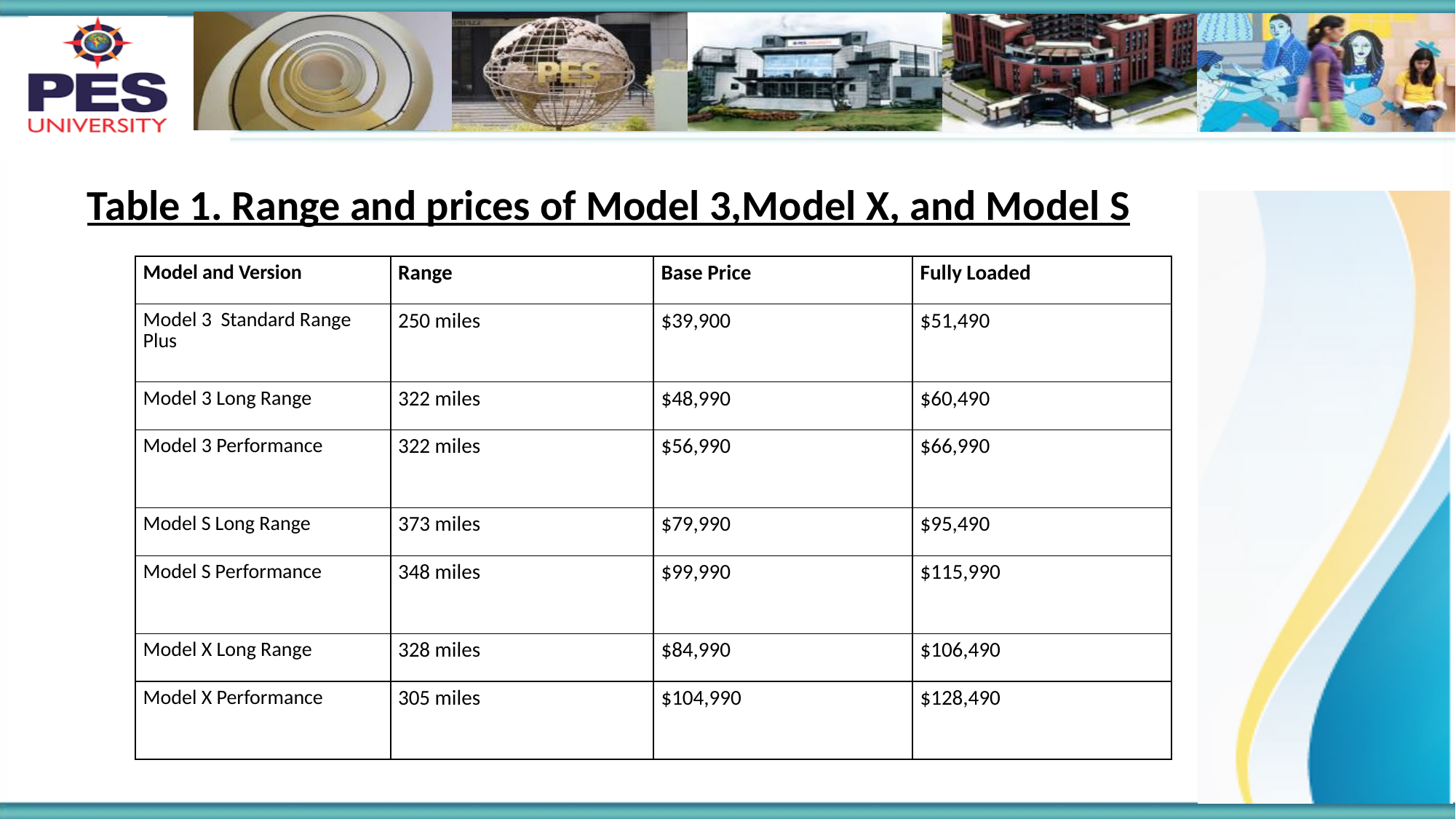

# Table 1. Range and prices of Model 3,Model X, and Model S

| Model and Version | Range | Base Price | Fully Loaded |
| --- | --- | --- | --- |
| Model 3 Standard Range Plus | 250 miles | $39,900 | $51,490 |
| Model 3 Long Range | 322 miles | $48,990 | $60,490 |
| Model 3 Performance | 322 miles | $56,990 | $66,990 |
| Model S Long Range | 373 miles | $79,990 | $95,490 |
| Model S Performance | 348 miles | $99,990 | $115,990 |
| Model X Long Range | 328 miles | $84,990 | $106,490 |
| Model X Performance | 305 miles | $104,990 | $128,490 |